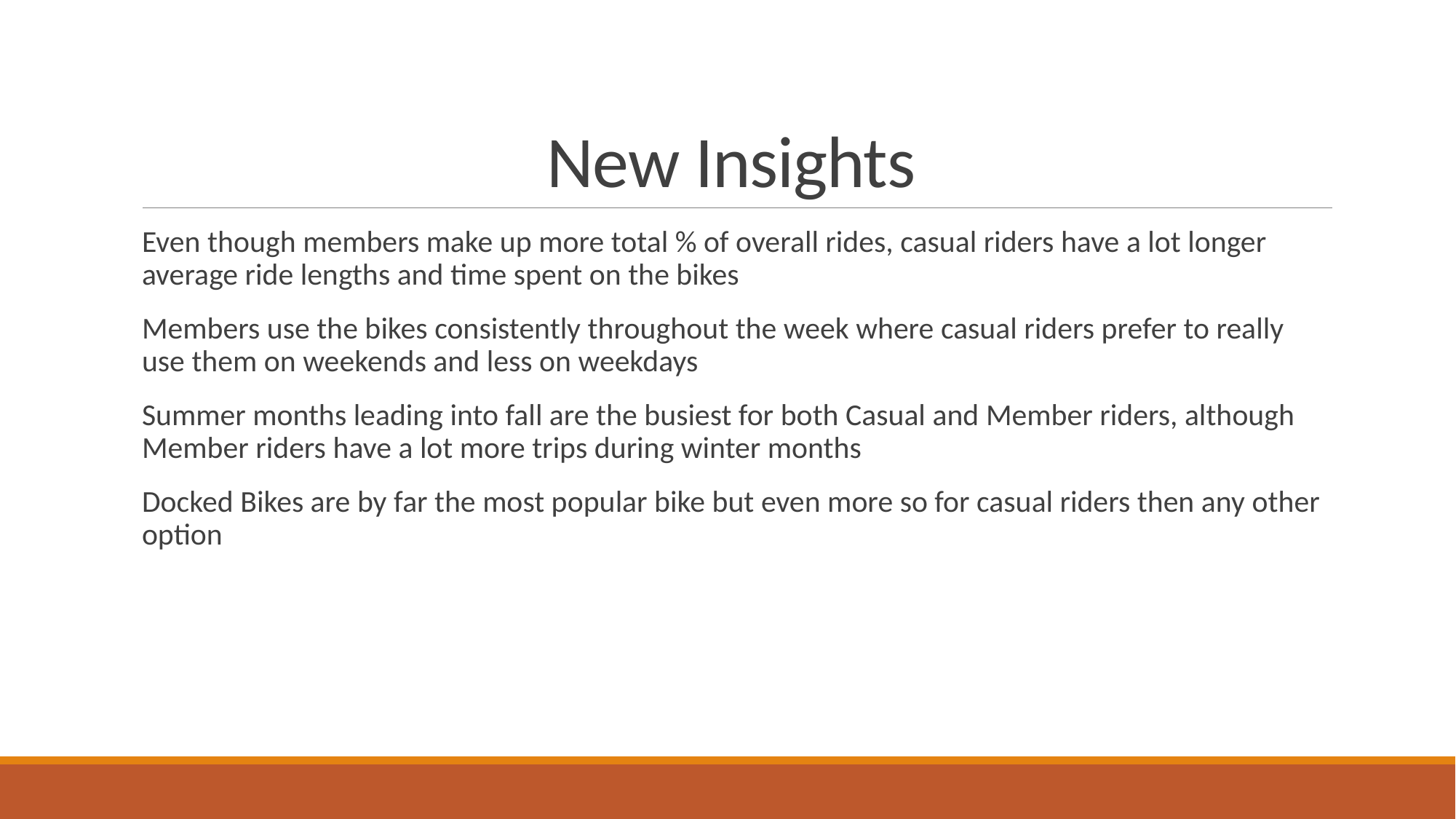

# New Insights
Even though members make up more total % of overall rides, casual riders have a lot longer average ride lengths and time spent on the bikes
Members use the bikes consistently throughout the week where casual riders prefer to really use them on weekends and less on weekdays
Summer months leading into fall are the busiest for both Casual and Member riders, although Member riders have a lot more trips during winter months
Docked Bikes are by far the most popular bike but even more so for casual riders then any other option